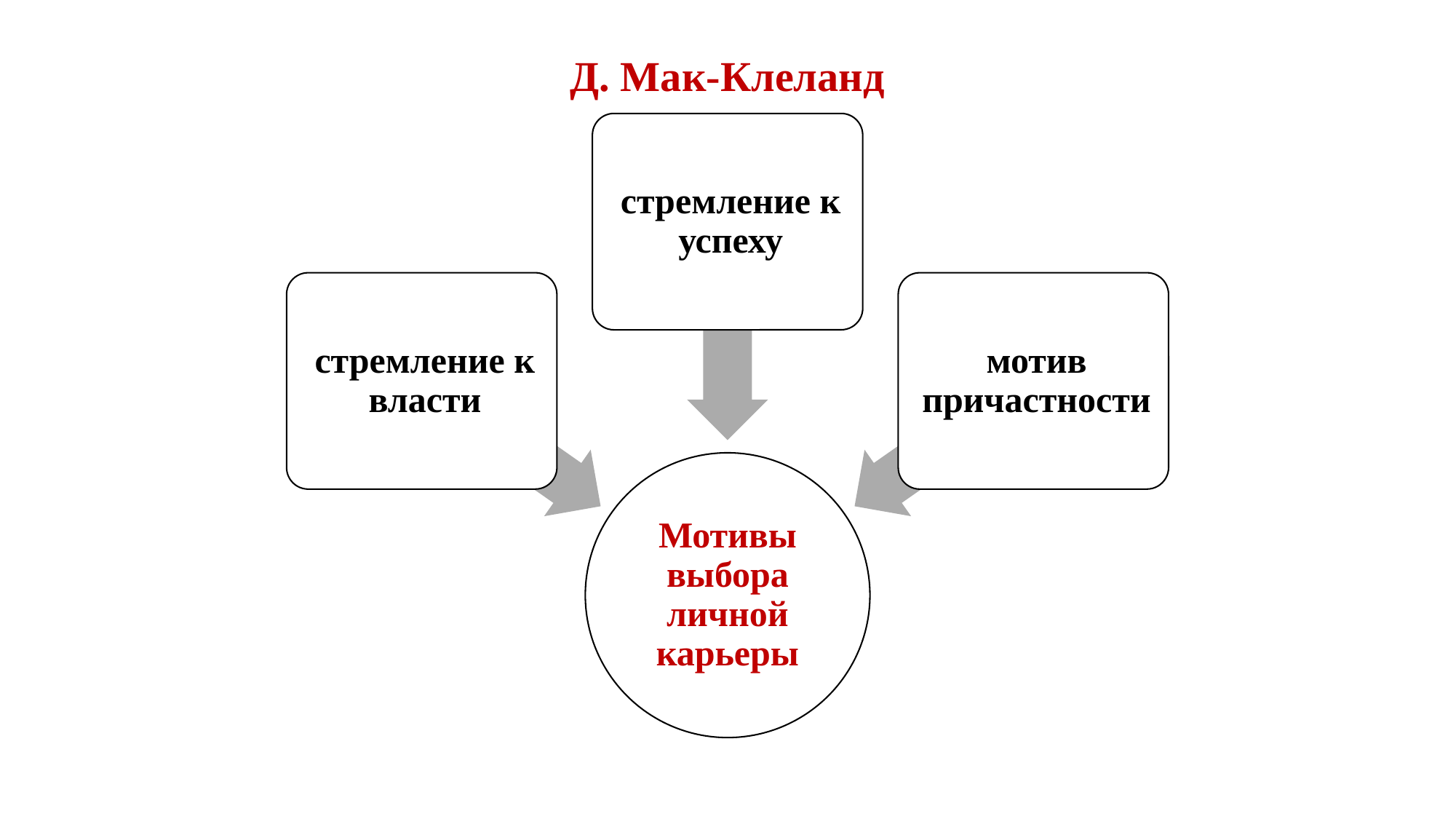

# Д. Мак-Клеланд
Мотивы выбора личной карьеры
стремление к власти
стремление к успеху
мотив причастности